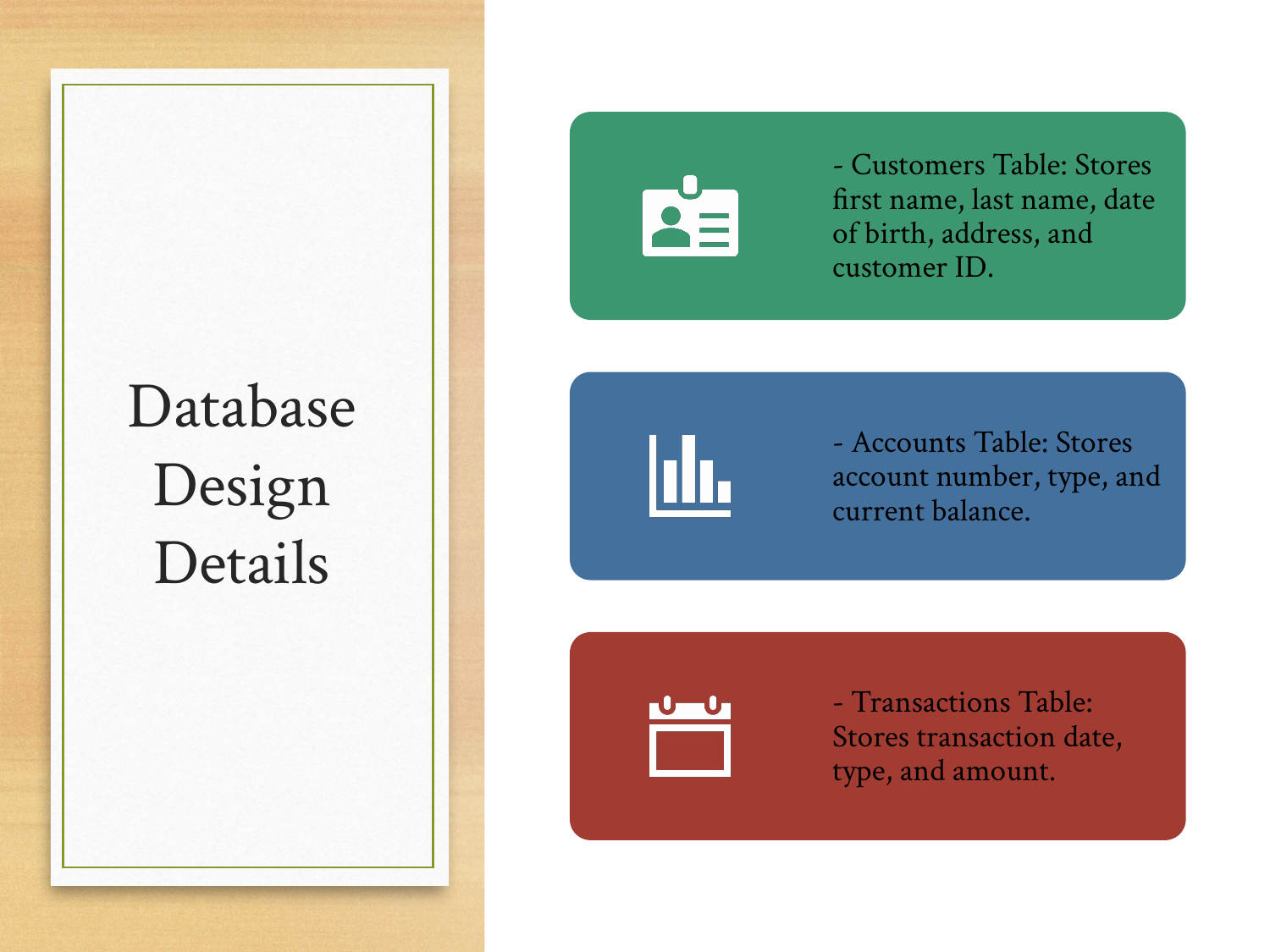

- Customers Table: Stores first name, last name, date of birth, address, and customer ID.
- Accounts Table: Stores account number, type, and current balance.
- Transactions Table: Stores transaction date, type, and amount.
# Database Design Details